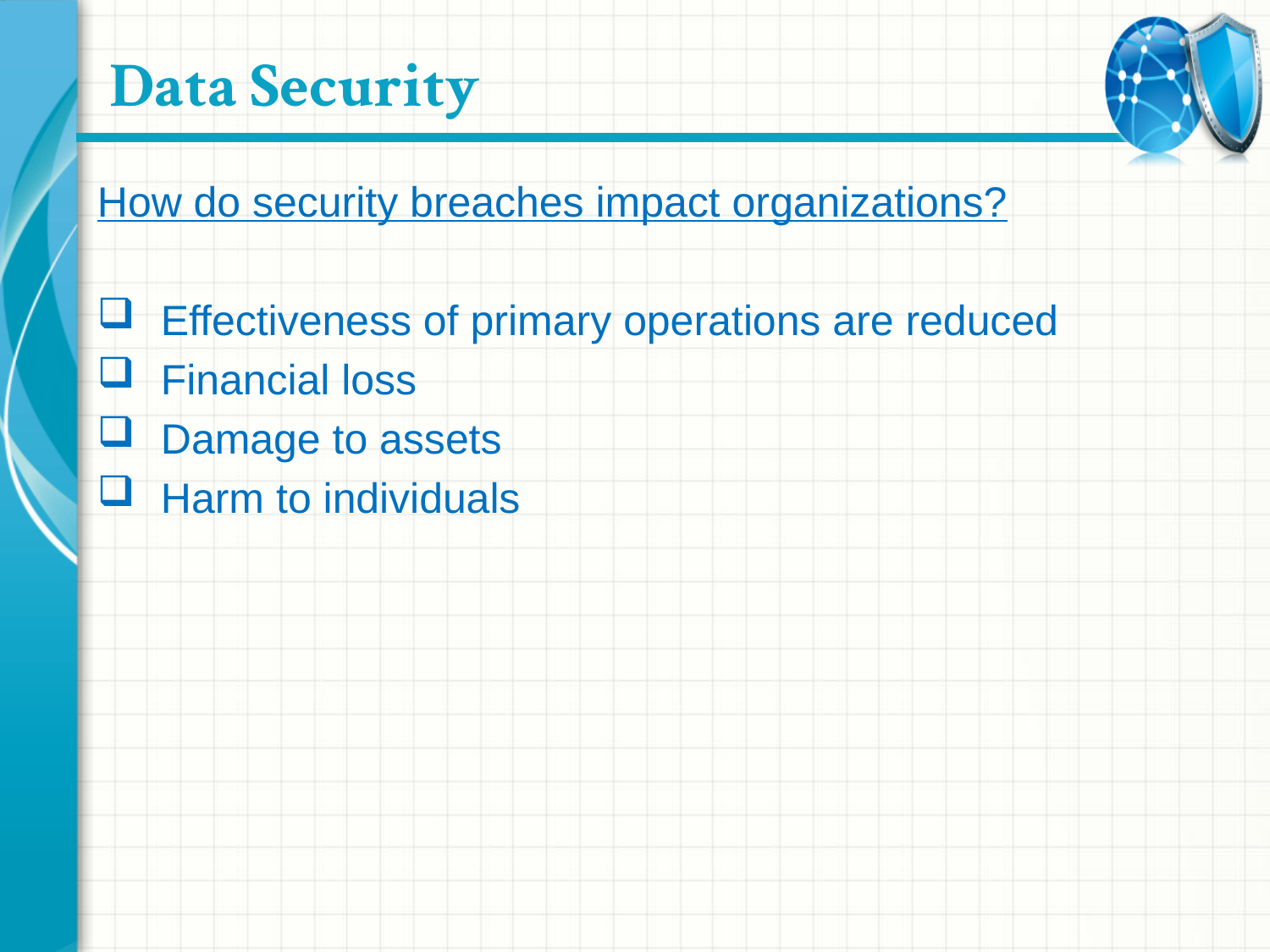

# Data Security
How do security breaches impact organizations?

Effectiveness of primary operations are reduced
Financial loss
Damage to assets
Harm to individuals